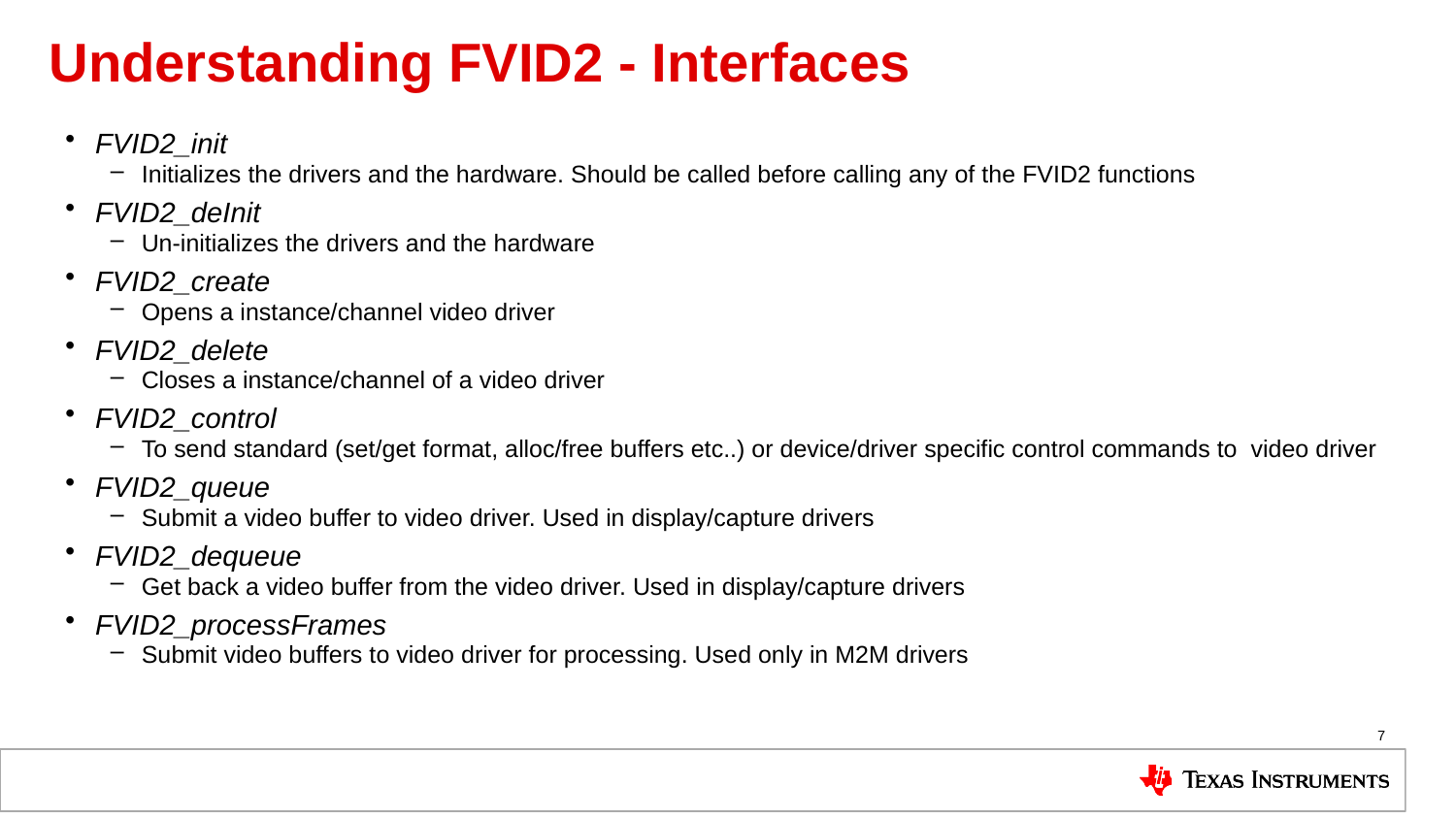

# Understanding FVID2 - Interfaces
FVID2_init
Initializes the drivers and the hardware. Should be called before calling any of the FVID2 functions
FVID2_deInit
Un-initializes the drivers and the hardware
FVID2_create
Opens a instance/channel video driver
FVID2_delete
Closes a instance/channel of a video driver
FVID2_control
To send standard (set/get format, alloc/free buffers etc..) or device/driver specific control commands to  video driver
FVID2_queue
Submit a video buffer to video driver. Used in display/capture drivers
FVID2_dequeue
Get back a video buffer from the video driver. Used in display/capture drivers
FVID2_processFrames
Submit video buffers to video driver for processing. Used only in M2M drivers
7